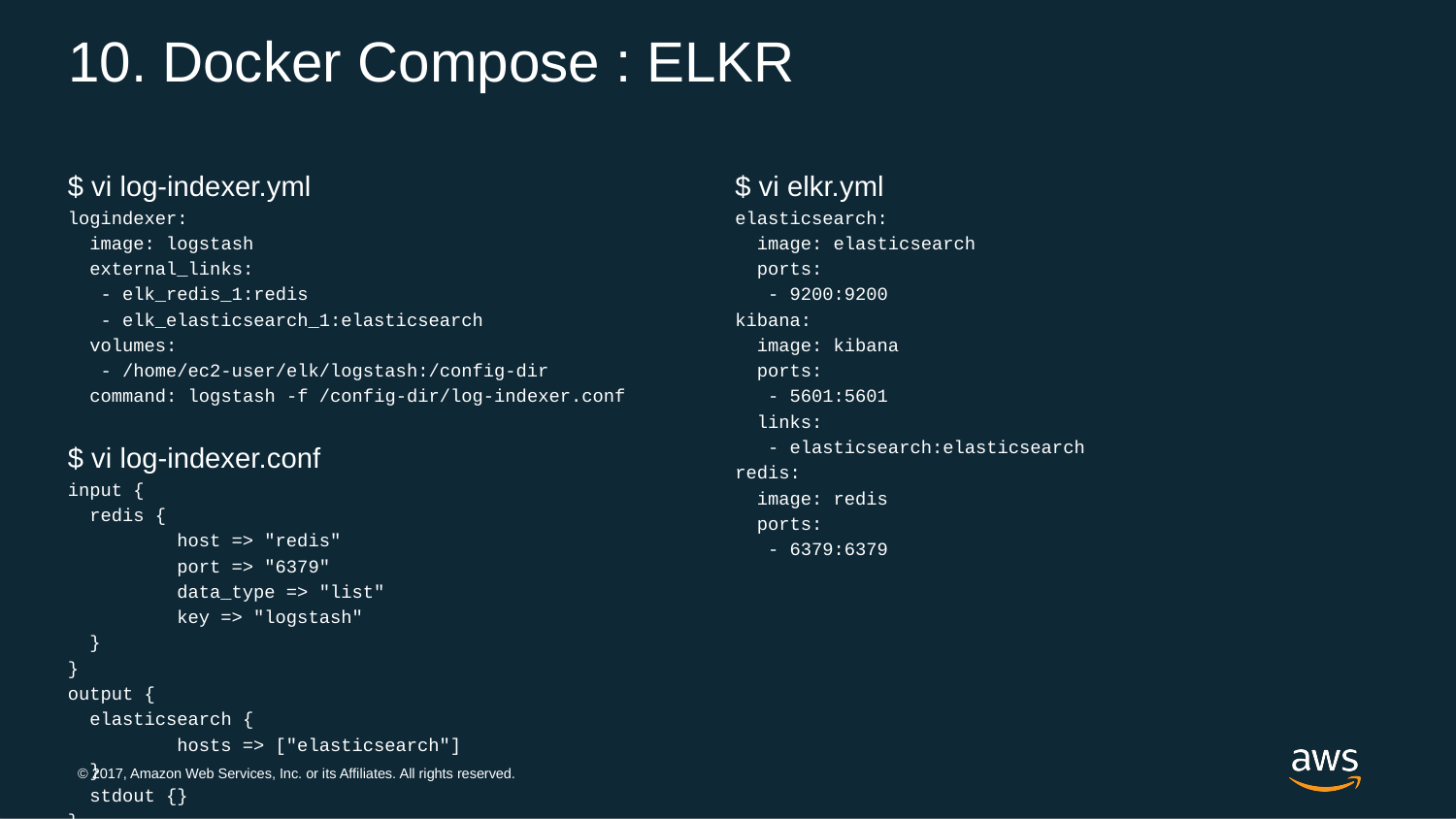

# 10. Docker Compose : ELKR
$ vi log-indexer.yml
logindexer:
  image: logstash
  external_links:
   - elk_redis_1:redis
   - elk_elasticsearch_1:elasticsearch
  volumes:
   - /home/ec2-user/elk/logstash:/config-dir
  command: logstash -f /config-dir/log-indexer.conf

$ vi log-indexer.conf
input {
  redis {
          host => "redis"
          port => "6379"
          data_type => "list"
          key => "logstash"
  }
}
output {
  elasticsearch {
          hosts => ["elasticsearch"]
  }
  stdout {}
}

$ vi elkr.yml
elasticsearch:
  image: elasticsearch
  ports:
   - 9200:9200
kibana:
  image: kibana
  ports:
   - 5601:5601
  links:
   - elasticsearch:elasticsearch
redis:
  image: redis
  ports:
   - 6379:6379